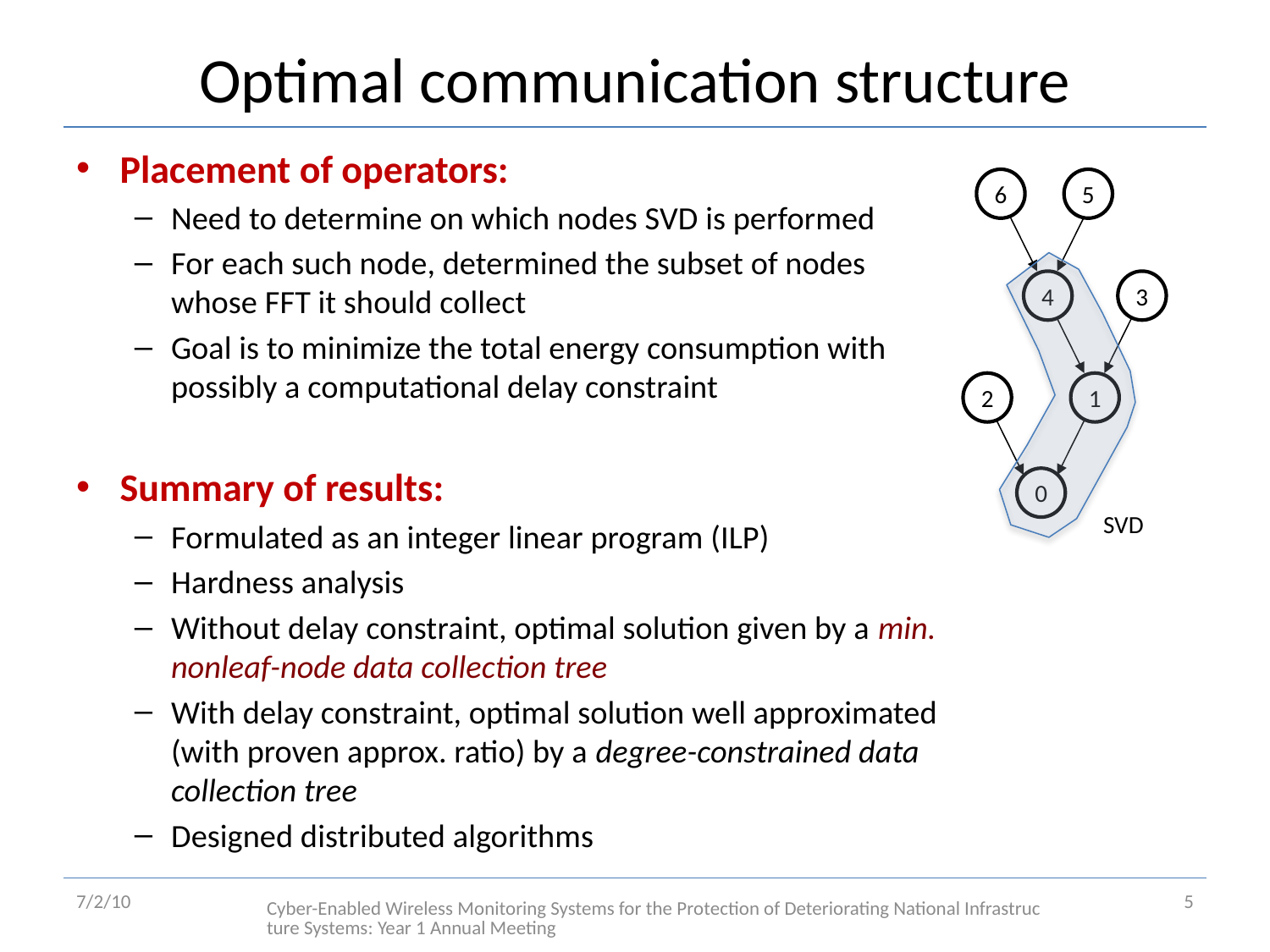

# Optimal communication structure
Placement of operators:
Need to determine on which nodes SVD is performed
For each such node, determined the subset of nodes whose FFT it should collect
Goal is to minimize the total energy consumption with possibly a computational delay constraint

Summary of results:
Formulated as an integer linear program (ILP)
Hardness analysis
Without delay constraint, optimal solution given by a min. nonleaf-node data collection tree
With delay constraint, optimal solution well approximated (with proven approx. ratio) by a degree-constrained data collection tree
Designed distributed algorithms
6
5

4
3

2
1

0
SVD
7/2/10
Cyber-Enabled Wireless Monitoring Systems for the Protection of Deteriorating National Infrastructure Systems: Year 1 Annual Meeting
5